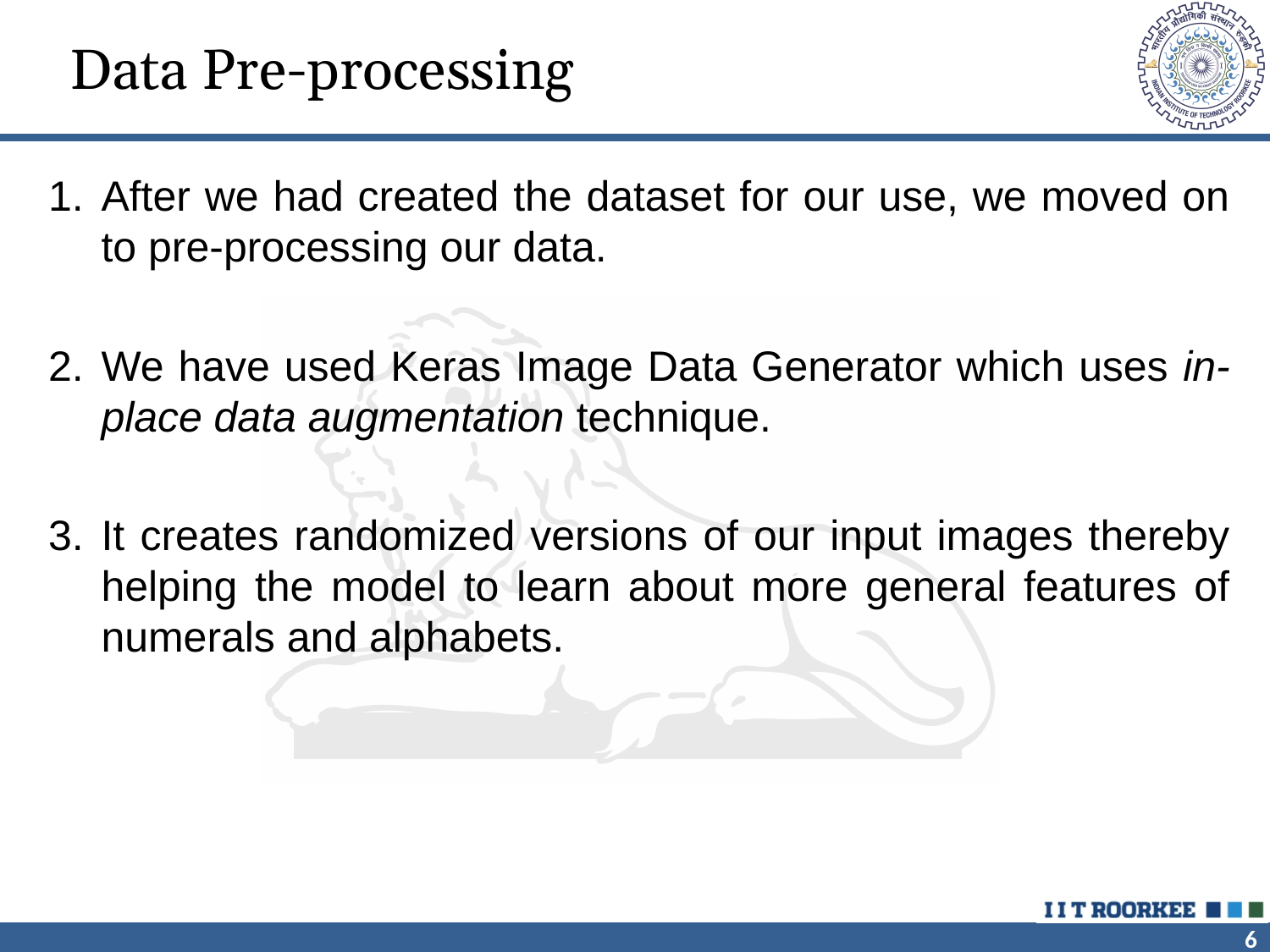

# Data Pre-processing
After we had created the dataset for our use, we moved on to pre-processing our data.

We have used Keras Image Data Generator which uses in-place data augmentation technique.

It creates randomized versions of our input images thereby helping the model to learn about more general features of numerals and alphabets.